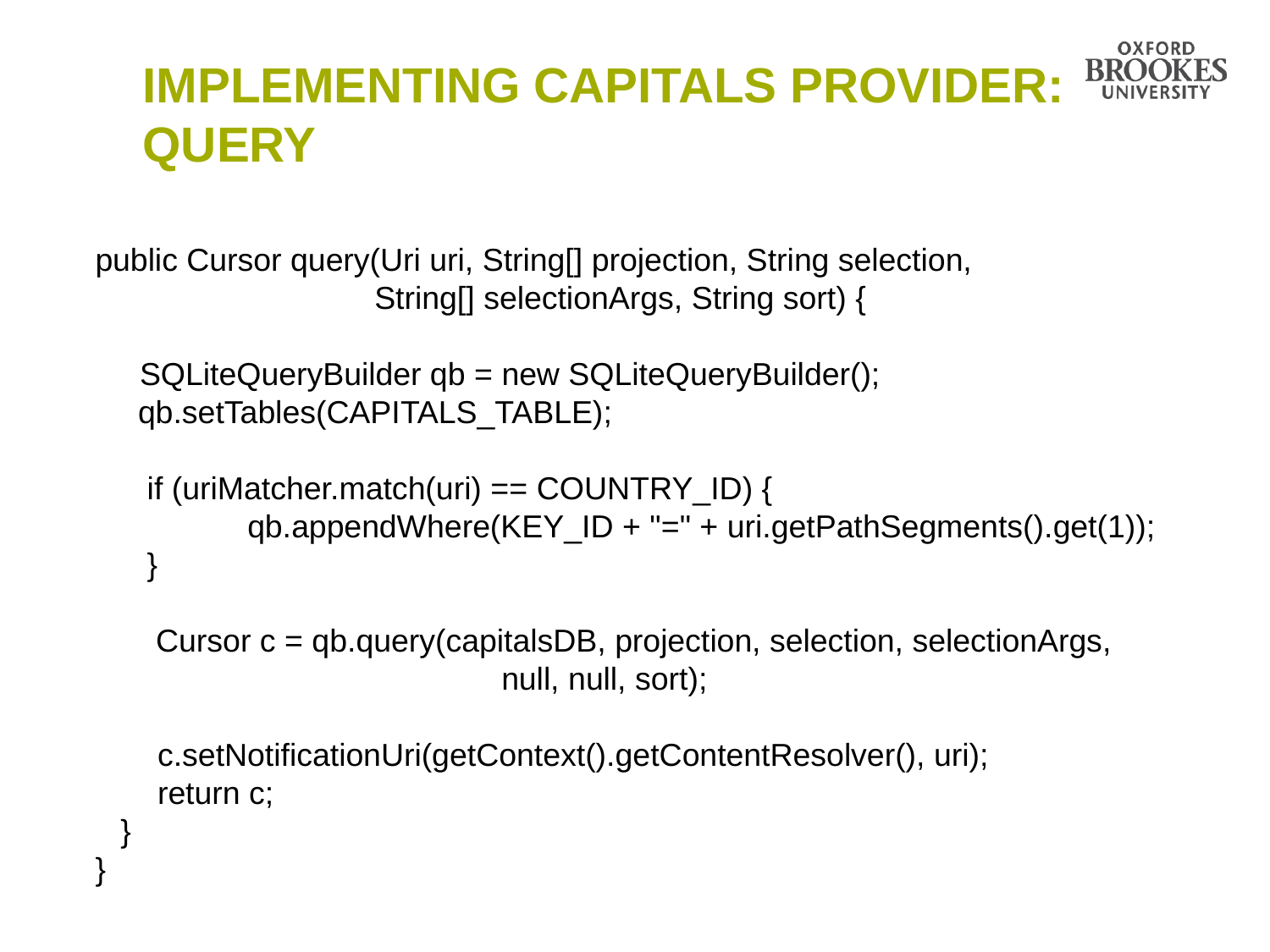

# IMPLEMENTING CAPITALS PROVIDER: QUERY
public Cursor query(Uri uri, String[] projection, String selection,
			String[] selectionArgs, String sort) {

     SQLiteQueryBuilder qb = new SQLiteQueryBuilder();
	  qb.setTables(CAPITALS_TABLE);

	   if (uriMatcher.match(uri) == COUNTRY_ID) {
		qb.appendWhere(KEY_ID + "=" + uri.getPathSegments().get(1));
	   }

	    Cursor c = qb.query(capitalsDB, projection, selection, selectionArgs,
				null, null, sort);

       c.setNotificationUri(getContext().getContentResolver(), uri);
       return c;
	}
}